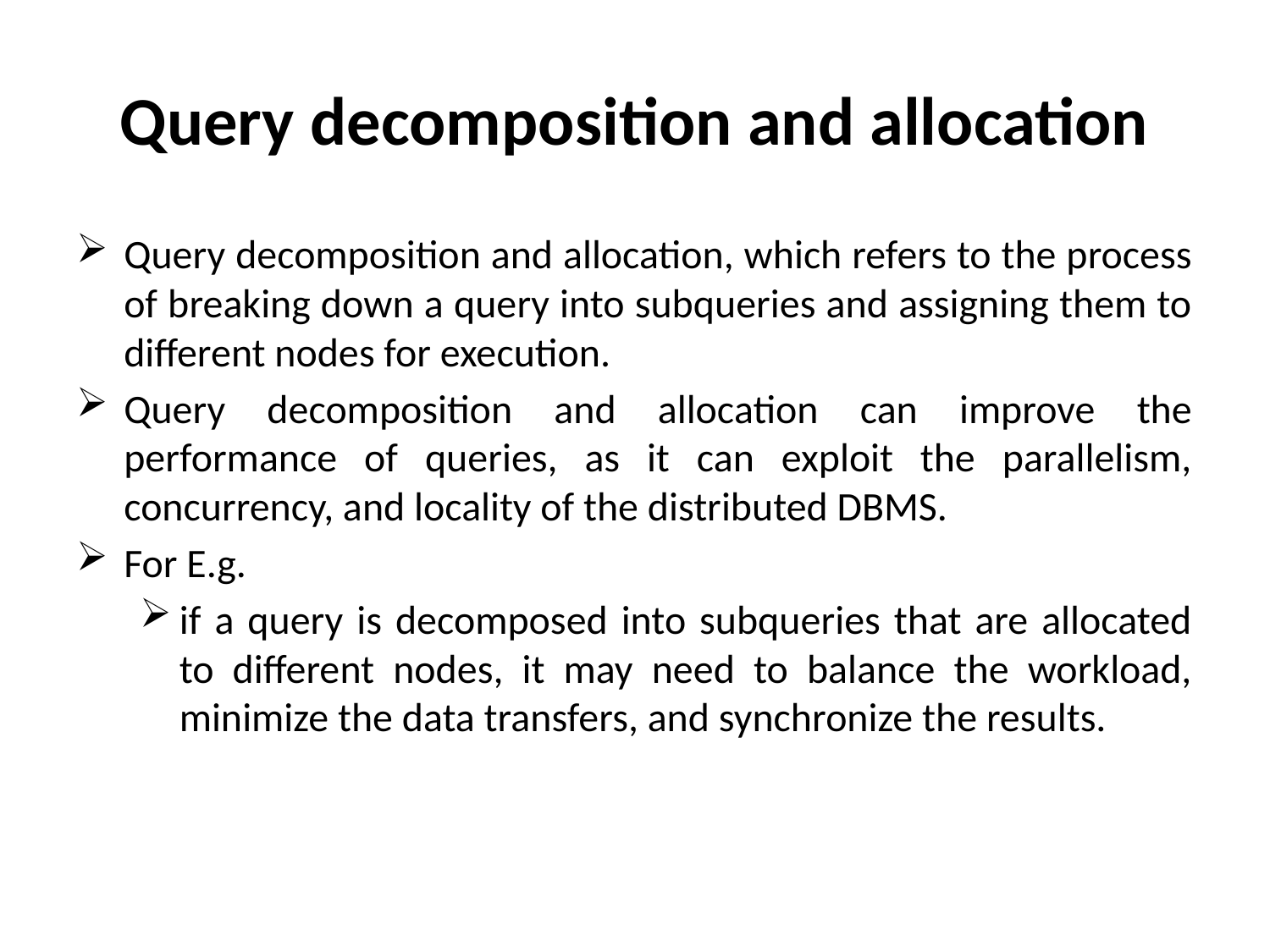

# Query decomposition and allocation
Query decomposition and allocation, which refers to the process of breaking down a query into subqueries and assigning them to different nodes for execution.
Query decomposition and allocation can improve the performance of queries, as it can exploit the parallelism, concurrency, and locality of the distributed DBMS.
For E.g.
if a query is decomposed into subqueries that are allocated to different nodes, it may need to balance the workload, minimize the data transfers, and synchronize the results.